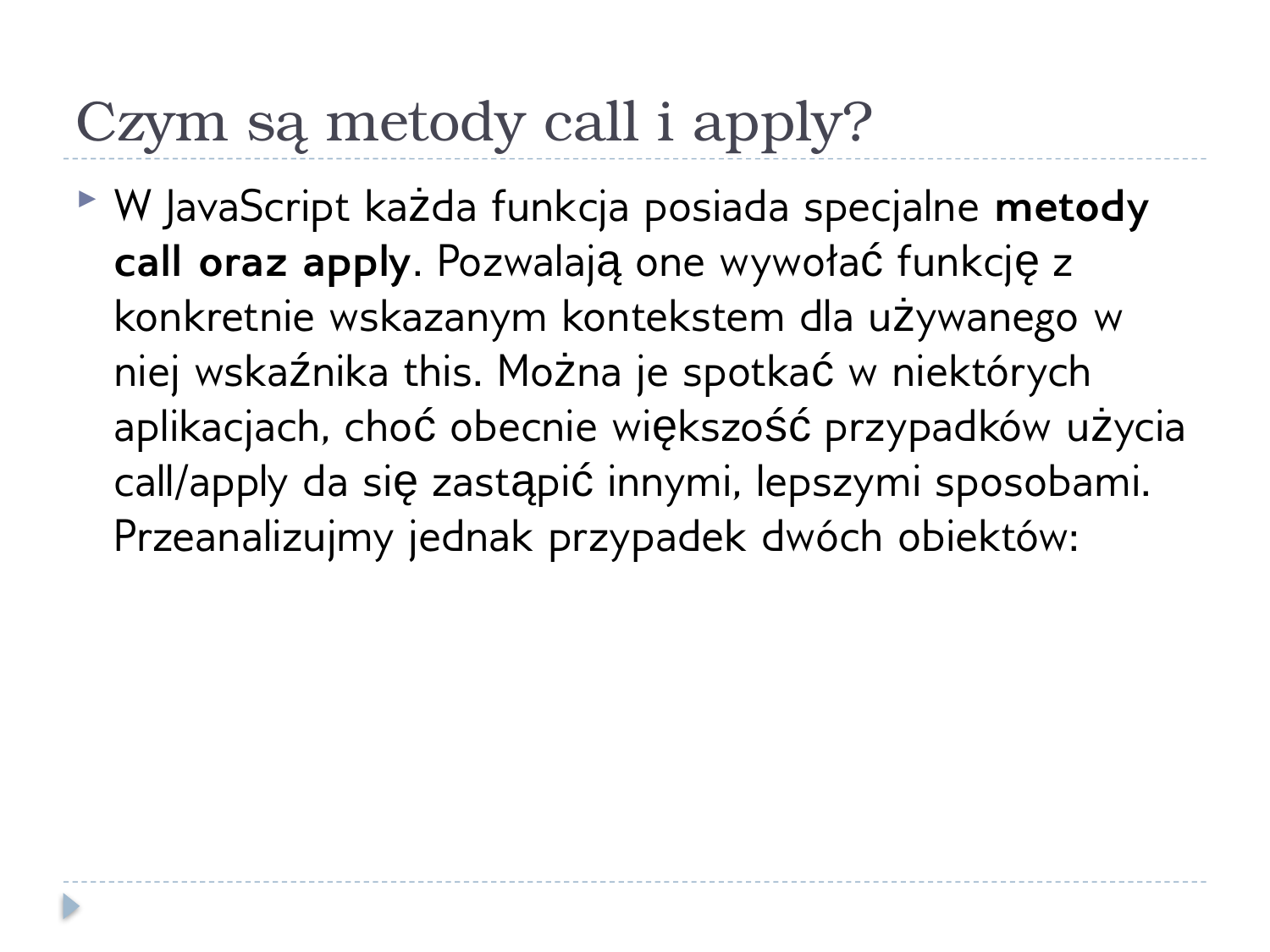

# Czym są metody call i apply?
W JavaScript każda funkcja posiada specjalne metody call oraz apply. Pozwalają one wywołać funkcję z konkretnie wskazanym kontekstem dla używanego w niej wskaźnika this. Można je spotkać w niektórych aplikacjach, choć obecnie większość przypadków użycia call/apply da się zastąpić innymi, lepszymi sposobami. Przeanalizujmy jednak przypadek dwóch obiektów: